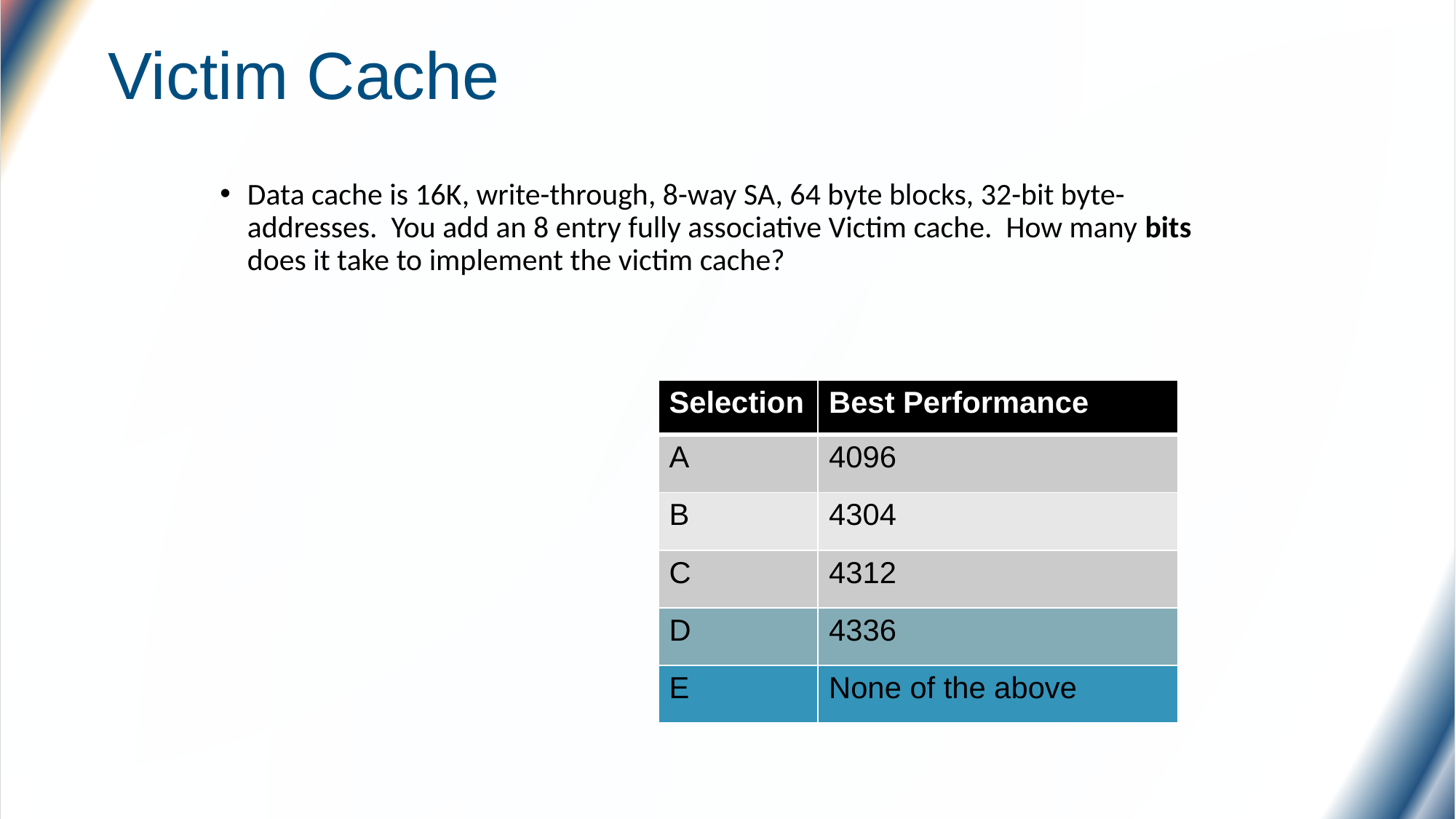

# Victim Cache
Data cache is 16K, write-through, 8-way SA, 64 byte blocks, 32-bit byte-addresses.  You add an 8 entry fully associative Victim cache.  How many bits does it take to implement the victim cache?
| Selection | Best Performance |
| --- | --- |
| A | 4096 |
| B | 4304 |
| C | 4312 |
| D | 4336 |
| E | None of the above |
8*64*8 for data is 4096 bits
8*(32-6) for tag is 208 bit
4304